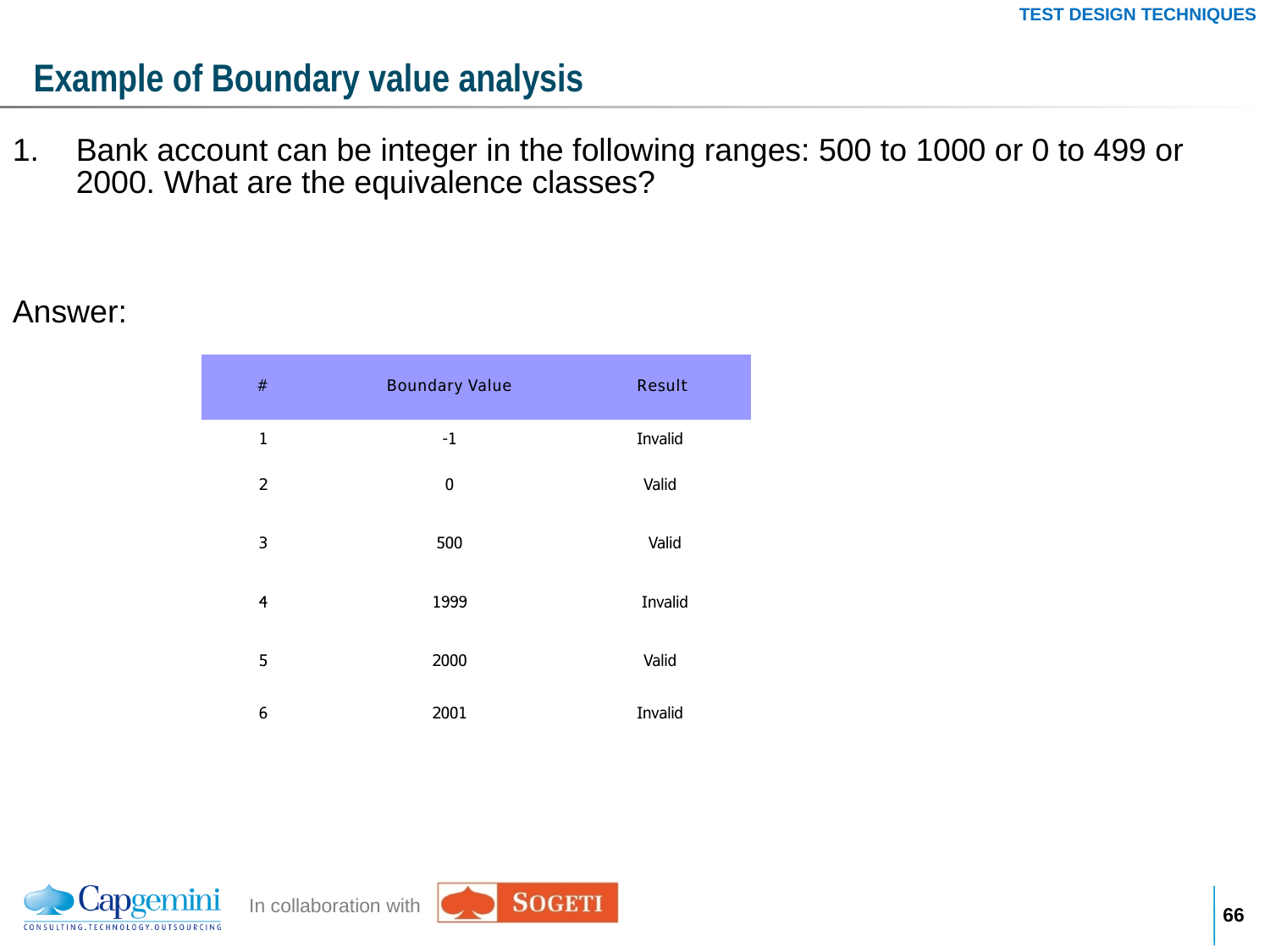

TEST DESIGN TECHNIQUES
# Example of Boundary value analysis
Bank account can be integer in the following ranges: 500 to 1000 or 0 to 499 or 2000. What are the equivalence classes?

Answer:

| # | Boundary Value | Result |
| --- | --- | --- |
| 1 | -1 | Invalid |
| 2 | 0 | Valid |
| 3 | 500 | Valid |
| 4 | 1999 | Invalid |
| 5 | 2000 | Valid |
| 6 | 2001 | Invalid |
66